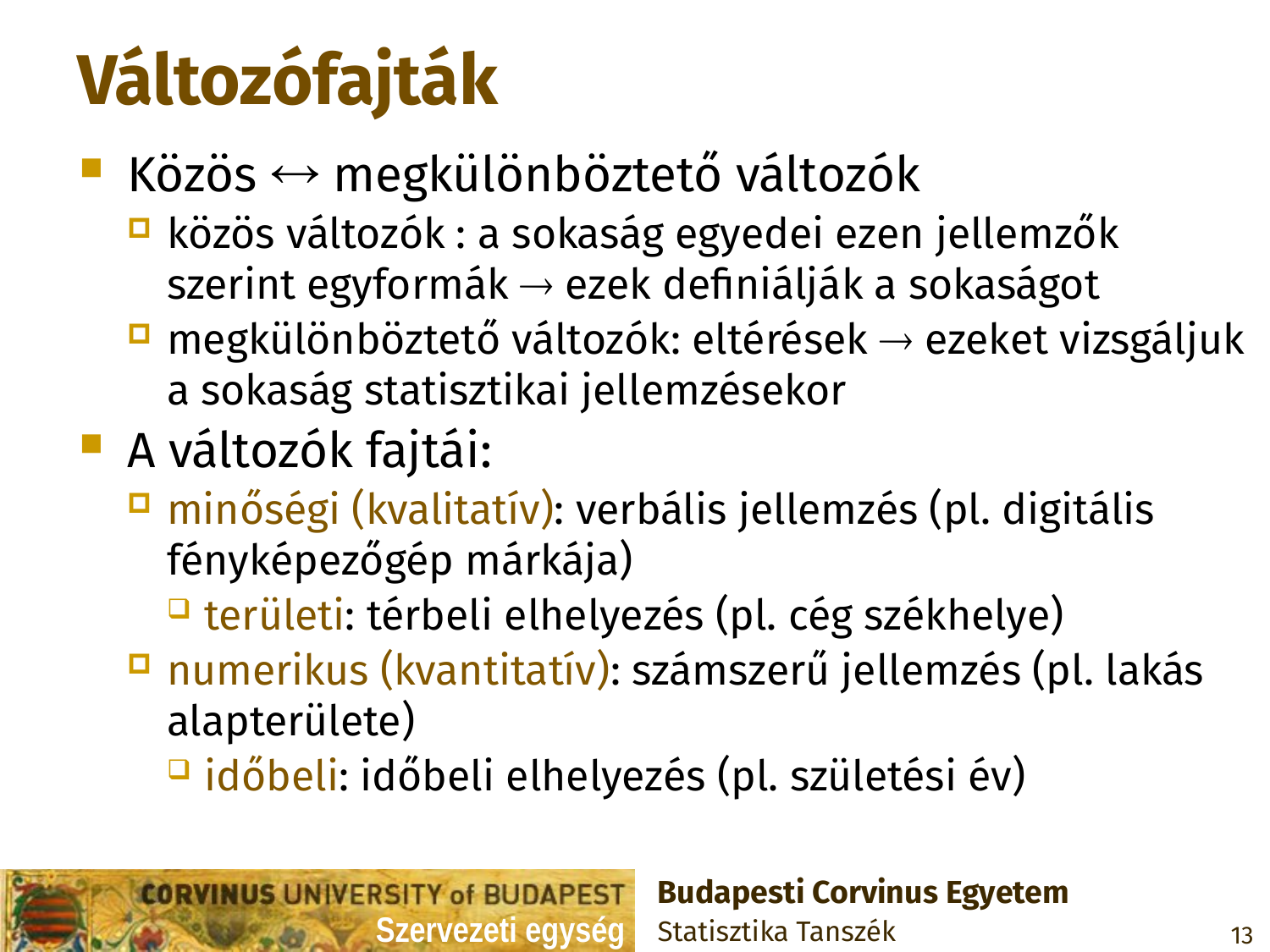

# Változófajták
Közös ↔ megkülönböztető változók
közös változók : a sokaság egyedei ezen jellemzők szerint egyformák → ezek definiálják a sokaságot
megkülönböztető változók: eltérések → ezeket vizsgáljuk a sokaság statisztikai jellemzésekor
A változók fajtái:
minőségi (kvalitatív): verbális jellemzés (pl. digitális fényképezőgép márkája)
területi: térbeli elhelyezés (pl. cég székhelye)
numerikus (kvantitatív): számszerű jellemzés (pl. lakás alapterülete)
időbeli: időbeli elhelyezés (pl. születési év)
Budapesti Corvinus Egyetem
Statisztika Tanszék
13